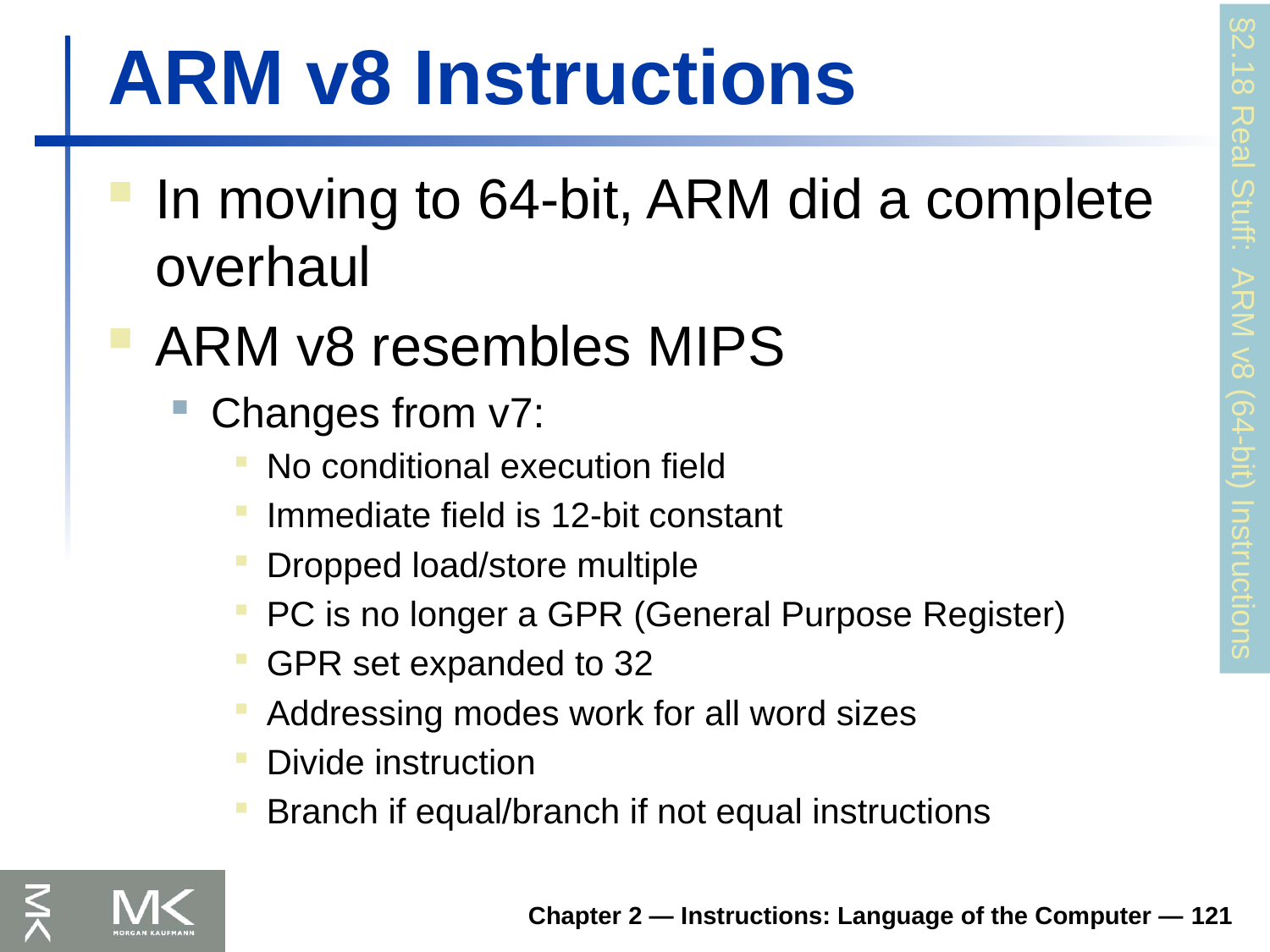

# ARM v8 Instructions
In moving to 64-bit, ARM did a complete overhaul
ARM v8 resembles MIPS
Changes from v7:
No conditional execution field
Immediate field is 12-bit constant
Dropped load/store multiple
PC is no longer a GPR (General Purpose Register)
GPR set expanded to 32
Addressing modes work for all word sizes
Divide instruction
Branch if equal/branch if not equal instructions
§2.18 Real Stuff:  ARM v8 (64-bit) Instructions
Chapter 2 — Instructions: Language of the Computer — 121